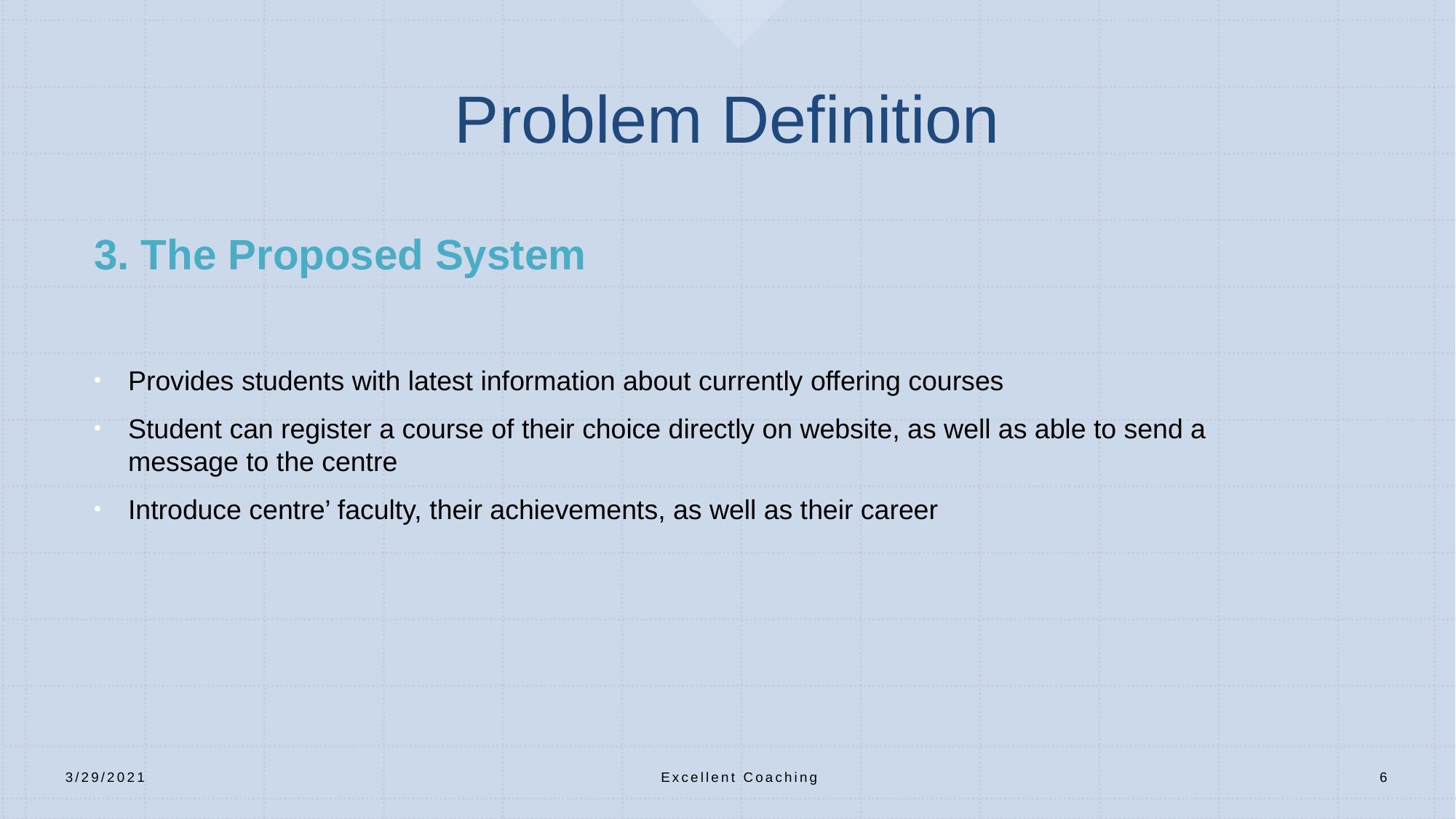

# Problem Definition
3. The Proposed System

Provides students with latest information about currently offering courses
Student can register a course of their choice directly on website, as well as able to send a message to the centre
Introduce centre’ faculty, their achievements, as well as their career
Excellent Coaching
3/29/2021
6